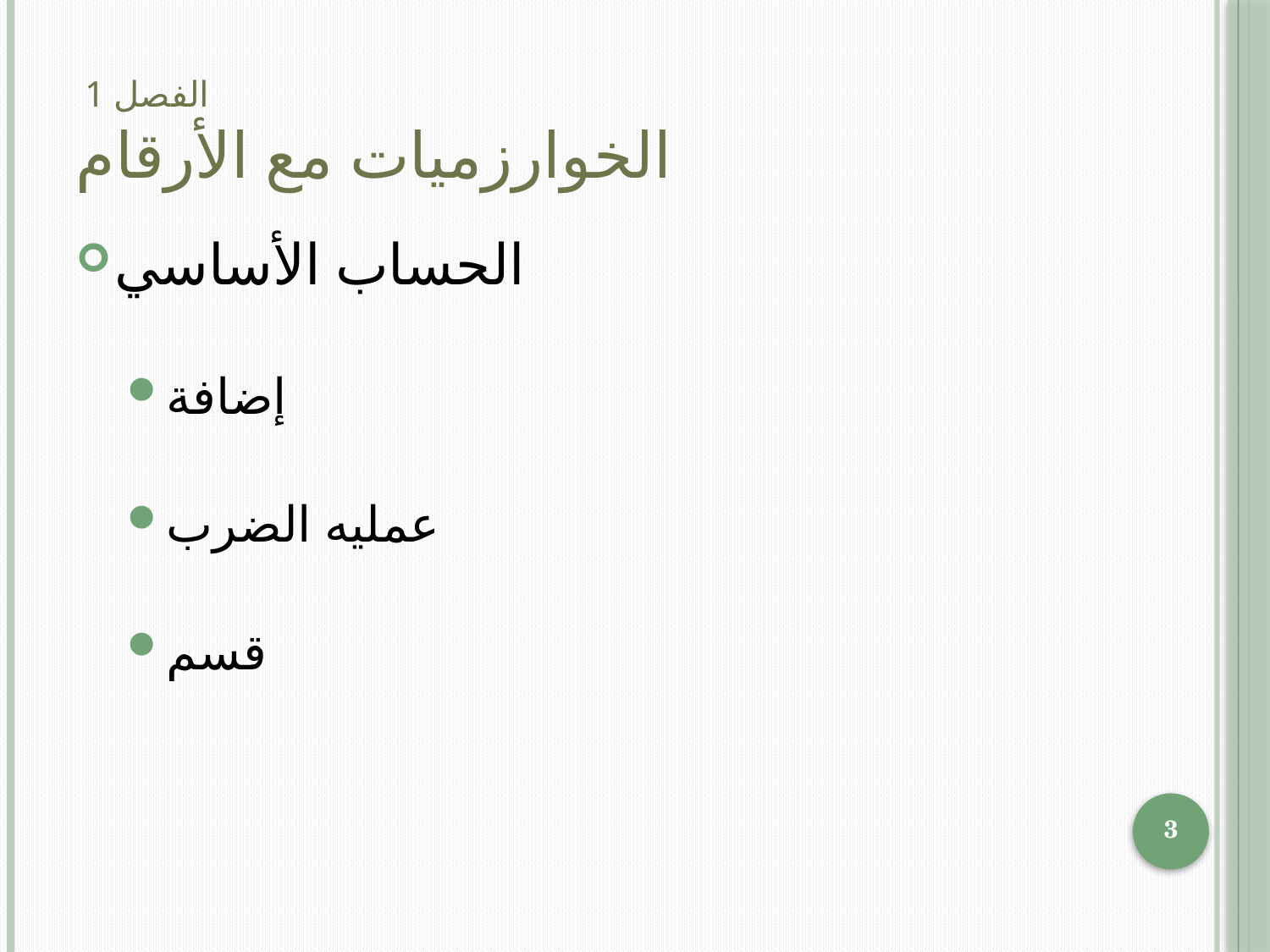

# الفصل 1 الخوارزميات مع الأرقام
الحساب الأساسي

إضافة

عمليه الضرب

قسم

3